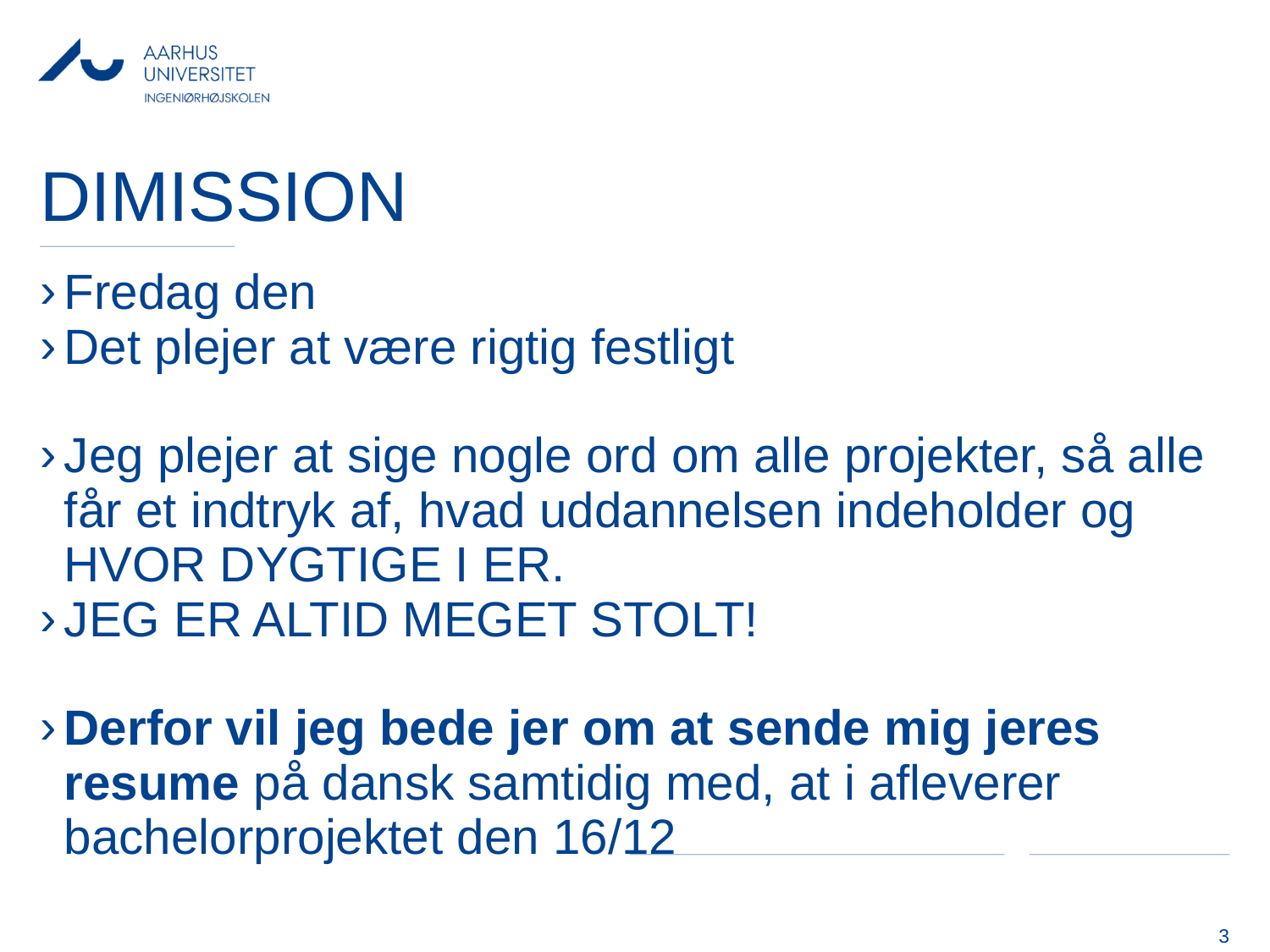

# dimission
Fredag den
Det plejer at være rigtig festligt

Jeg plejer at sige nogle ord om alle projekter, så alle får et indtryk af, hvad uddannelsen indeholder og HVOR DYGTIGE I ER.
JEG ER ALTID MEGET STOLT!

Derfor vil jeg bede jer om at sende mig jeres resume på dansk samtidig med, at i afleverer bachelorprojektet den 16/12
3